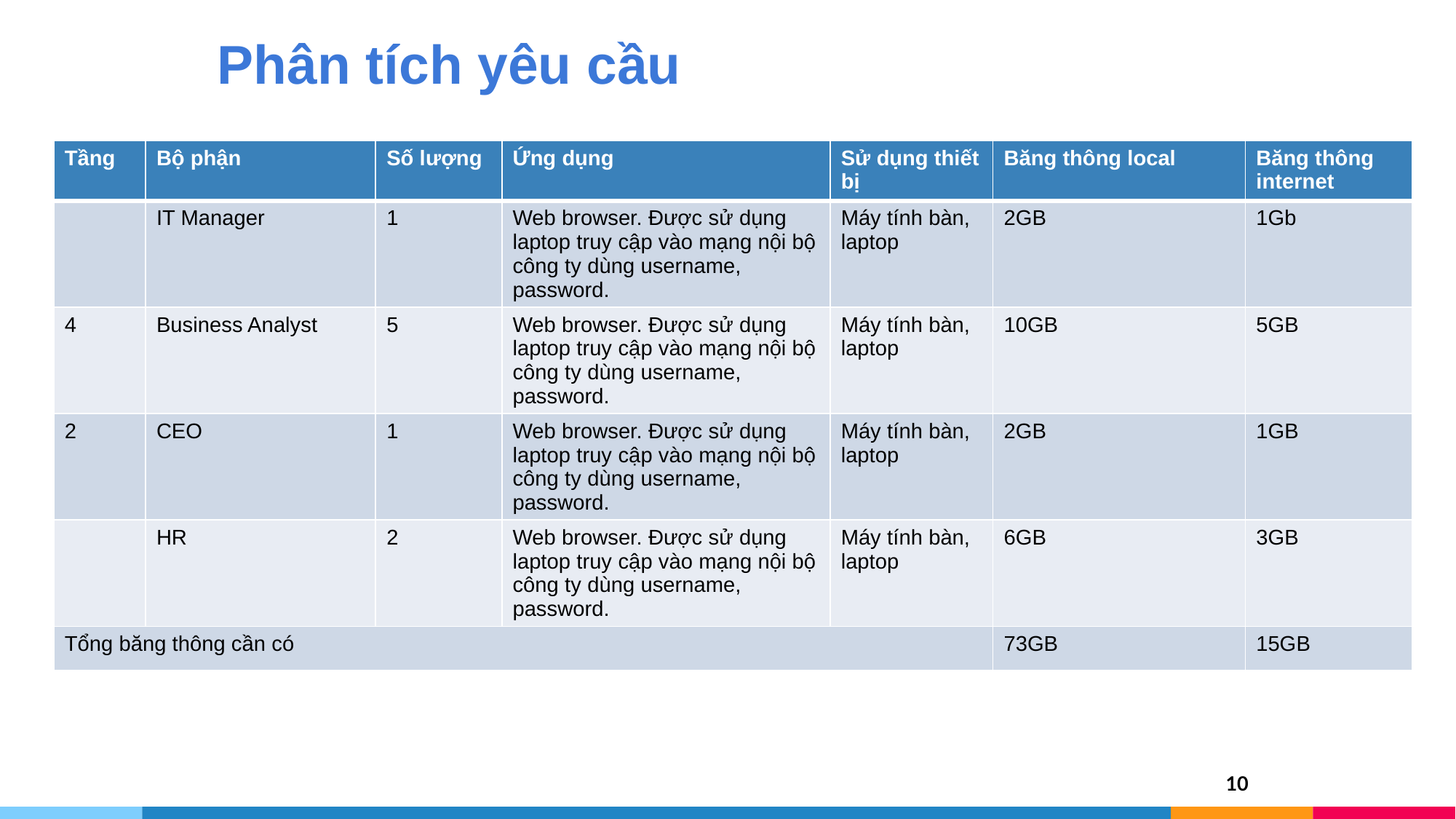

# Phân tích yêu cầu
| Tầng | Bộ phận | Số lượng | Ứng dụng | Sử dụng thiết bị | Băng thông local | Băng thông internet |
| --- | --- | --- | --- | --- | --- | --- |
|  | IT Manager | 1 | Web browser. Được sử dụng laptop truy cập vào mạng nội bộ công ty dùng username, password. | Máy tính bàn, laptop | 2GB | 1Gb |
| 4 | Business Analyst | 5 | Web browser. Được sử dụng laptop truy cập vào mạng nội bộ công ty dùng username, password. | Máy tính bàn, laptop | 10GB | 5GB |
| 2 | CEO | 1 | Web browser. Được sử dụng laptop truy cập vào mạng nội bộ công ty dùng username, password. | Máy tính bàn, laptop | 2GB | 1GB |
|  | HR | 2 | Web browser. Được sử dụng laptop truy cập vào mạng nội bộ công ty dùng username, password. | Máy tính bàn, laptop | 6GB | 3GB |
| Tổng băng thông cần có |  |  |  |  | 73GB | 15GB |
10